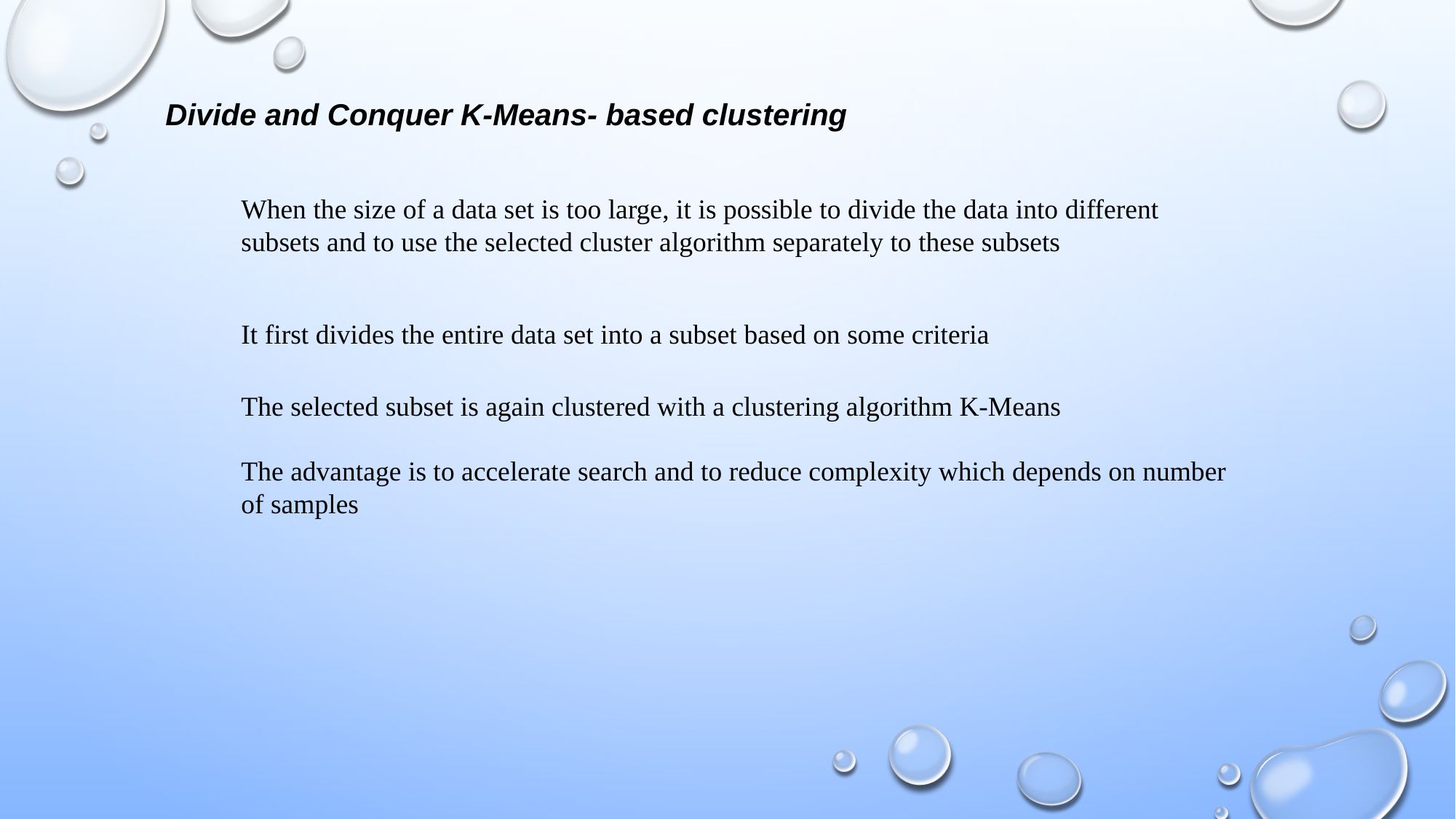

Divide and Conquer K-Means- based clustering
When the size of a data set is too large, it is possible to divide the data into different subsets and to use the selected cluster algorithm separately to these subsets
It first divides the entire data set into a subset based on some criteria
The selected subset is again clustered with a clustering algorithm K-Means
The advantage is to accelerate search and to reduce complexity which depends on number of samples